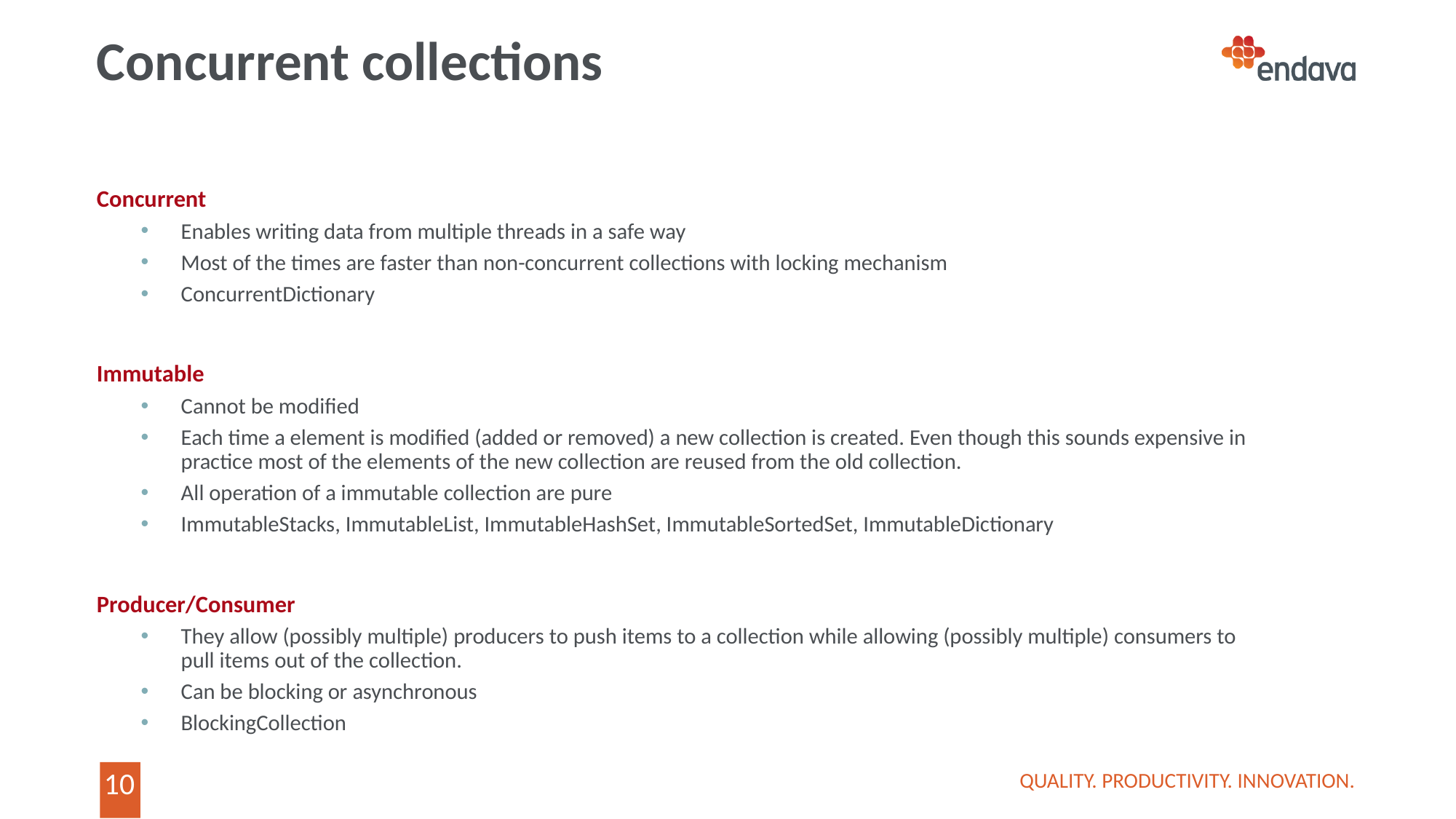

# Concurrent collections
Concurrent
Enables writing data from multiple threads in a safe way
Most of the times are faster than non-concurrent collections with locking mechanism
ConcurrentDictionary

Immutable
Cannot be modified
Each time a element is modified (added or removed) a new collection is created. Even though this sounds expensive in practice most of the elements of the new collection are reused from the old collection.
All operation of a immutable collection are pure
ImmutableStacks, ImmutableList, ImmutableHashSet, ImmutableSortedSet, ImmutableDictionary

Producer/Consumer
They allow (possibly multiple) producers to push items to a collection while allowing (possibly multiple) consumers to pull items out of the collection.
Can be blocking or asynchronous
BlockingCollection

QUALITY. PRODUCTIVITY. INNOVATION.